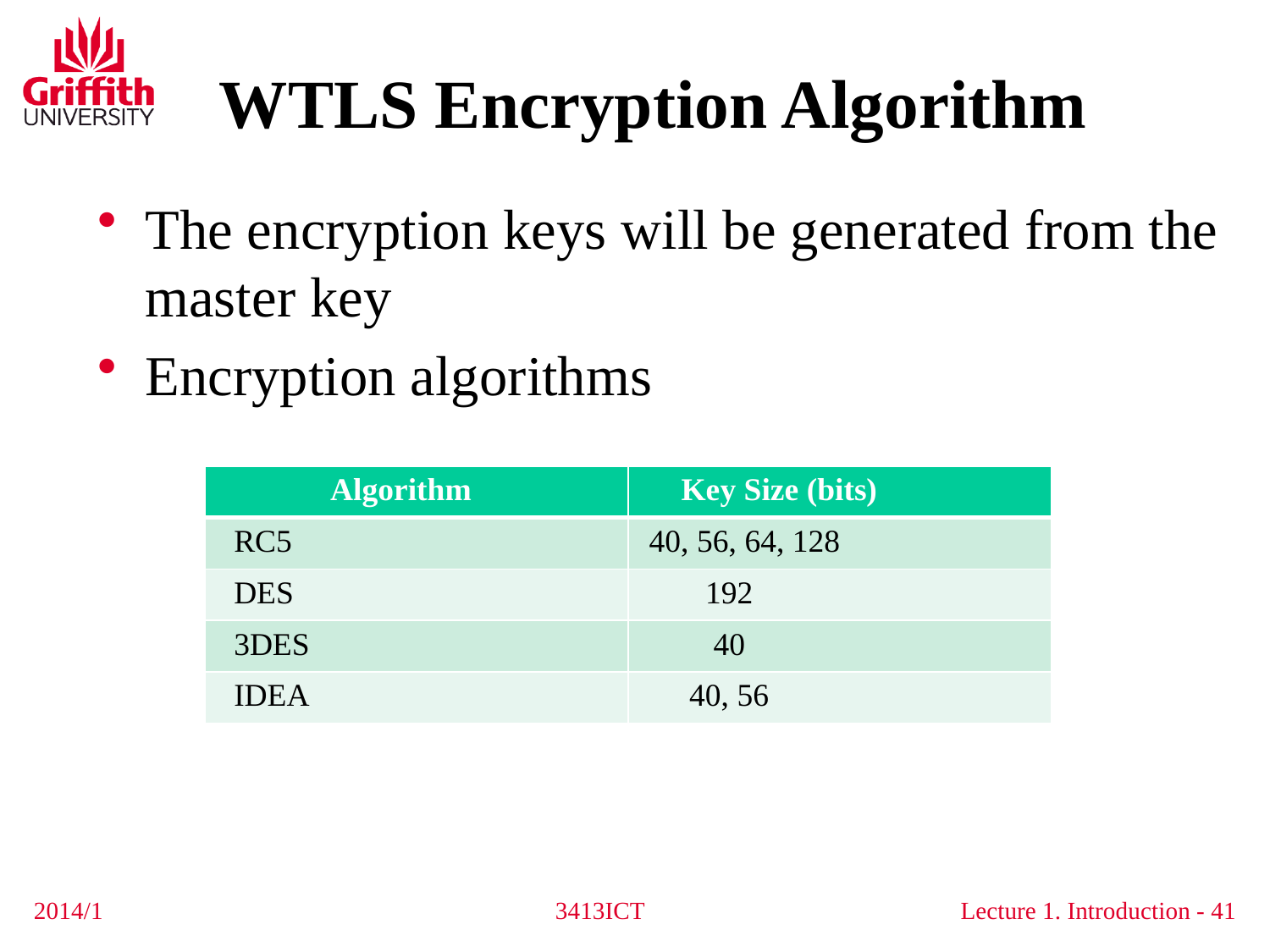

# WTLS Encryption Algorithm
The encryption keys will be generated from the master key
Encryption algorithms

| Algorithm | Key Size (bits) |
| --- | --- |
| RC5 | 40, 56, 64, 128 |
| DES | 192 |
| 3DES | 40 |
| IDEA | 40, 56 |
2014/1
3413ICT
41